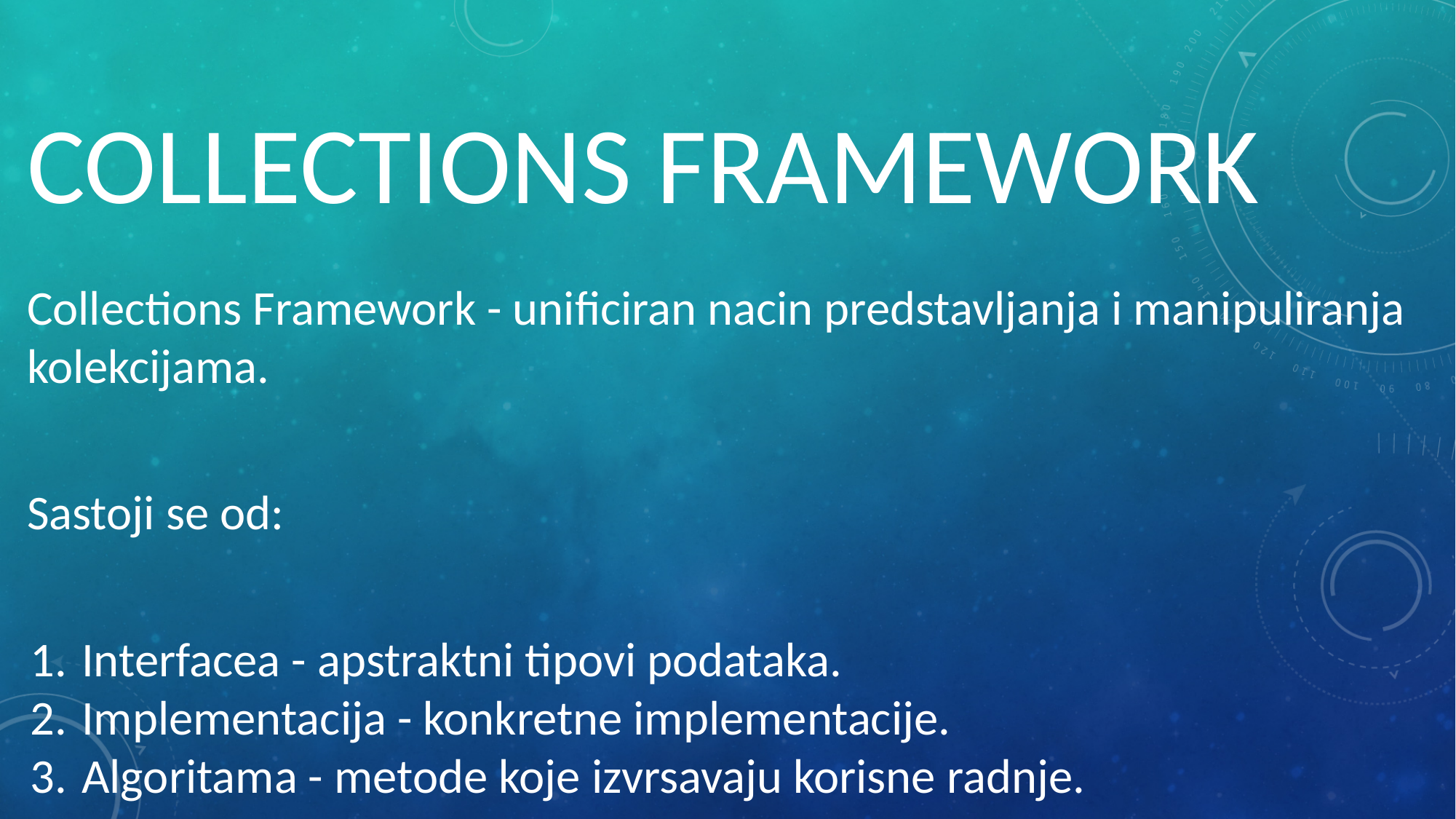

# COLLECTIONS FRAMEWORK
Collections Framework - unificiran nacin predstavljanja i manipuliranja kolekcijama.

Sastoji se od:

Interfacea - apstraktni tipovi podataka.
Implementacija - konkretne implementacije.
Algoritama - metode koje izvrsavaju korisne radnje.